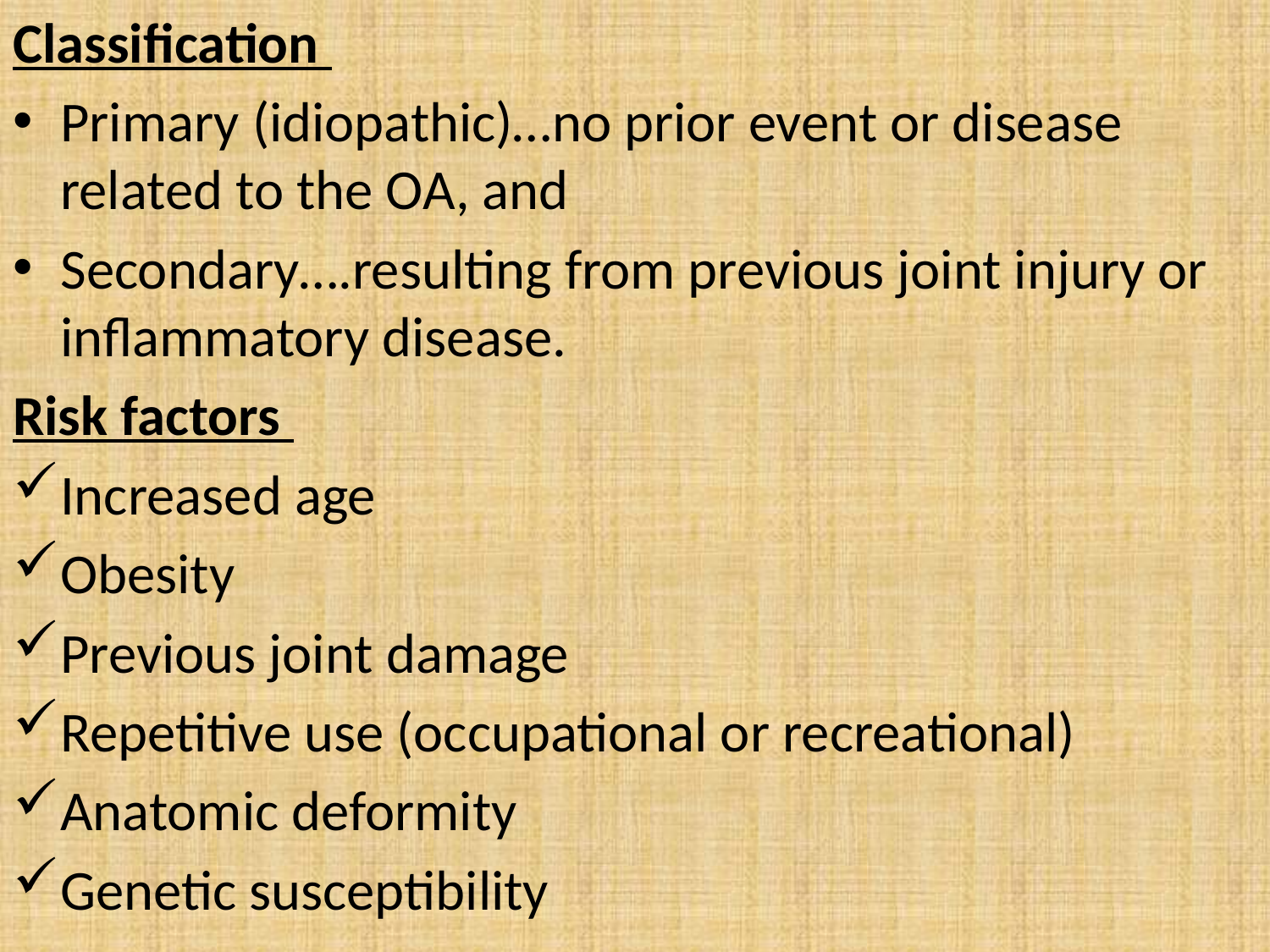

Classification
Primary (idiopathic)…no prior event or disease related to the OA, and
Secondary….resulting from previous joint injury or inflammatory disease.
Risk factors
Increased age
Obesity
Previous joint damage
Repetitive use (occupational or recreational)
Anatomic deformity
Genetic susceptibility
#